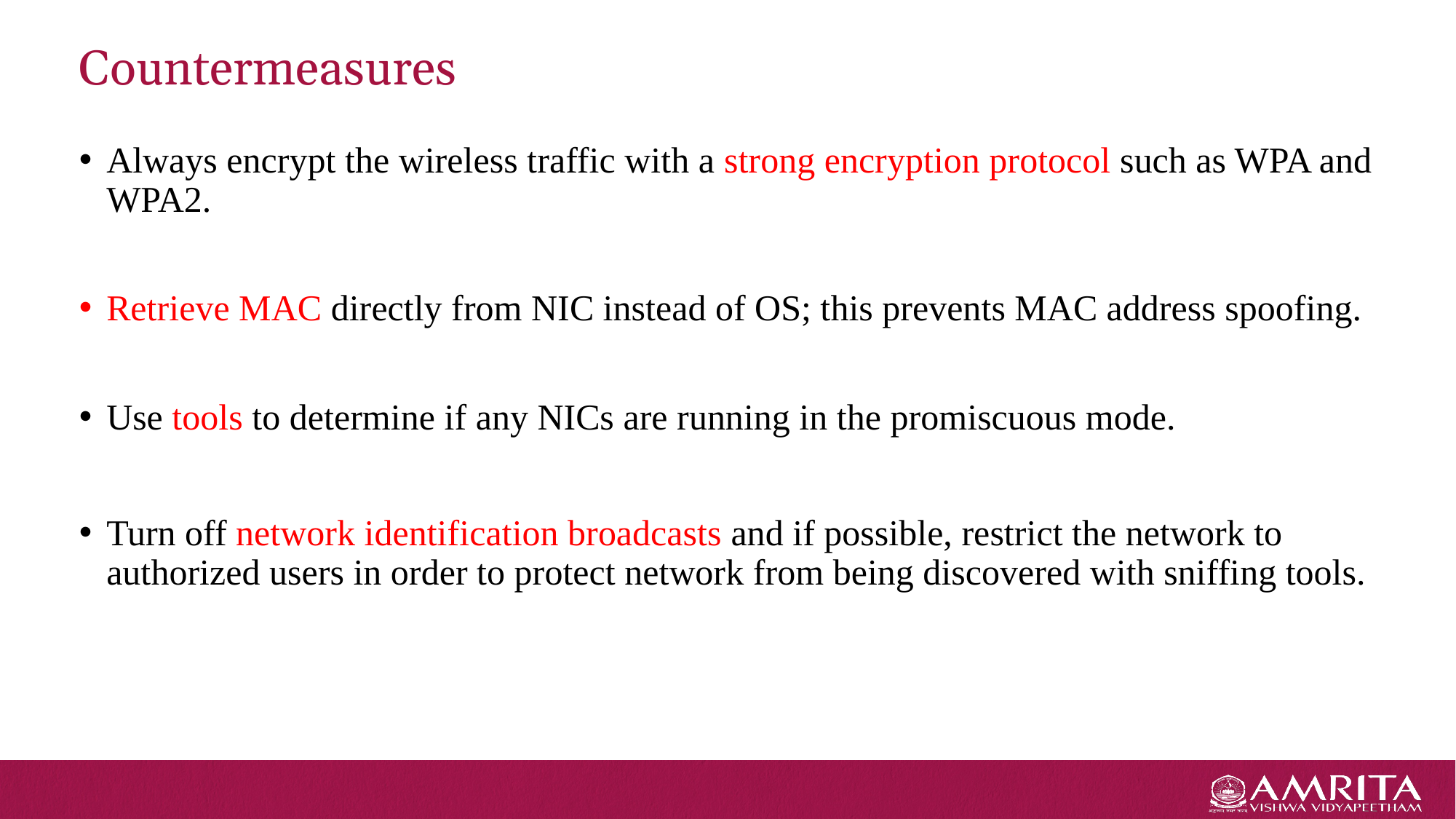

# Countermeasures
Always encrypt the wireless traffic with a strong encryption protocol such as WPA and WPA2.

Retrieve MAC directly from NIC instead of OS; this prevents MAC address spoofing.

Use tools to determine if any NICs are running in the promiscuous mode.

Turn off network identification broadcasts and if possible, restrict the network to authorized users in order to protect network from being discovered with sniffing tools.